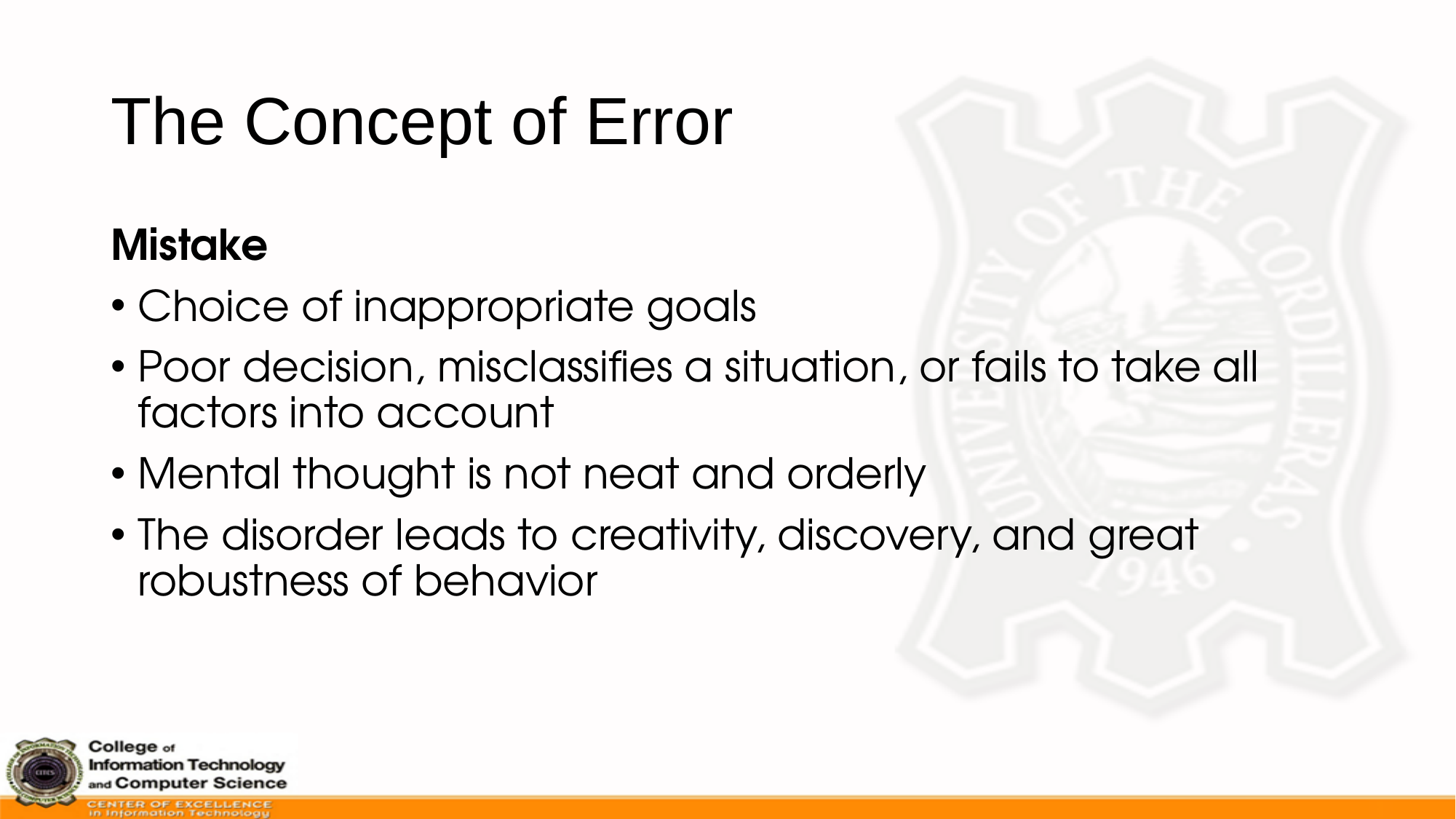

# The Concept of Error
Mistake
Choice of inappropriate goals
Poor decision, misclassifies a situation, or fails to take all factors into account
Mental thought is not neat and orderly
The disorder leads to creativity, discovery, and great robustness of behavior